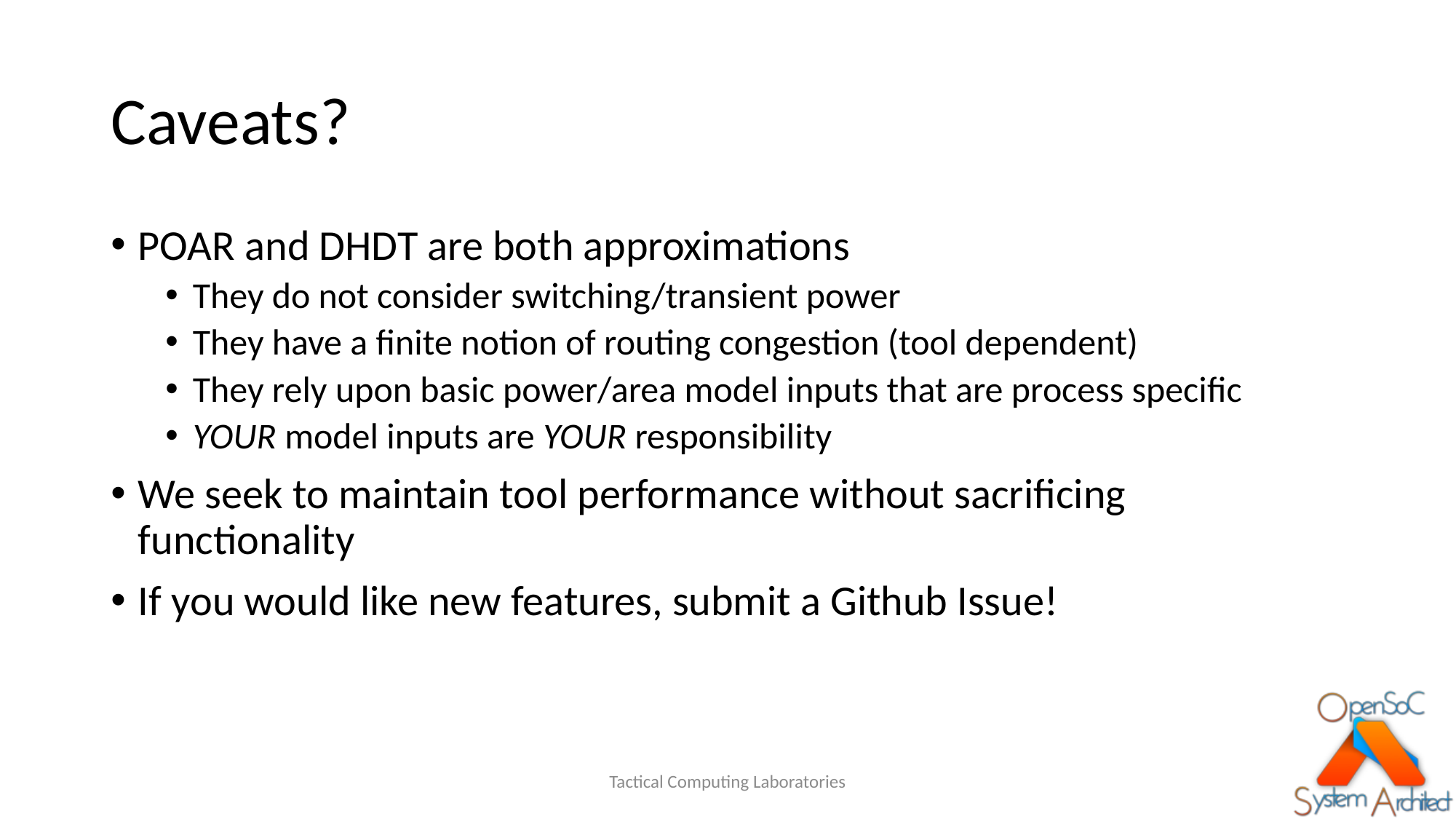

# Caveats?
POAR and DHDT are both approximations
They do not consider switching/transient power
They have a finite notion of routing congestion (tool dependent)
They rely upon basic power/area model inputs that are process specific
YOUR model inputs are YOUR responsibility
We seek to maintain tool performance without sacrificing functionality
If you would like new features, submit a Github Issue!
Tactical Computing Laboratories